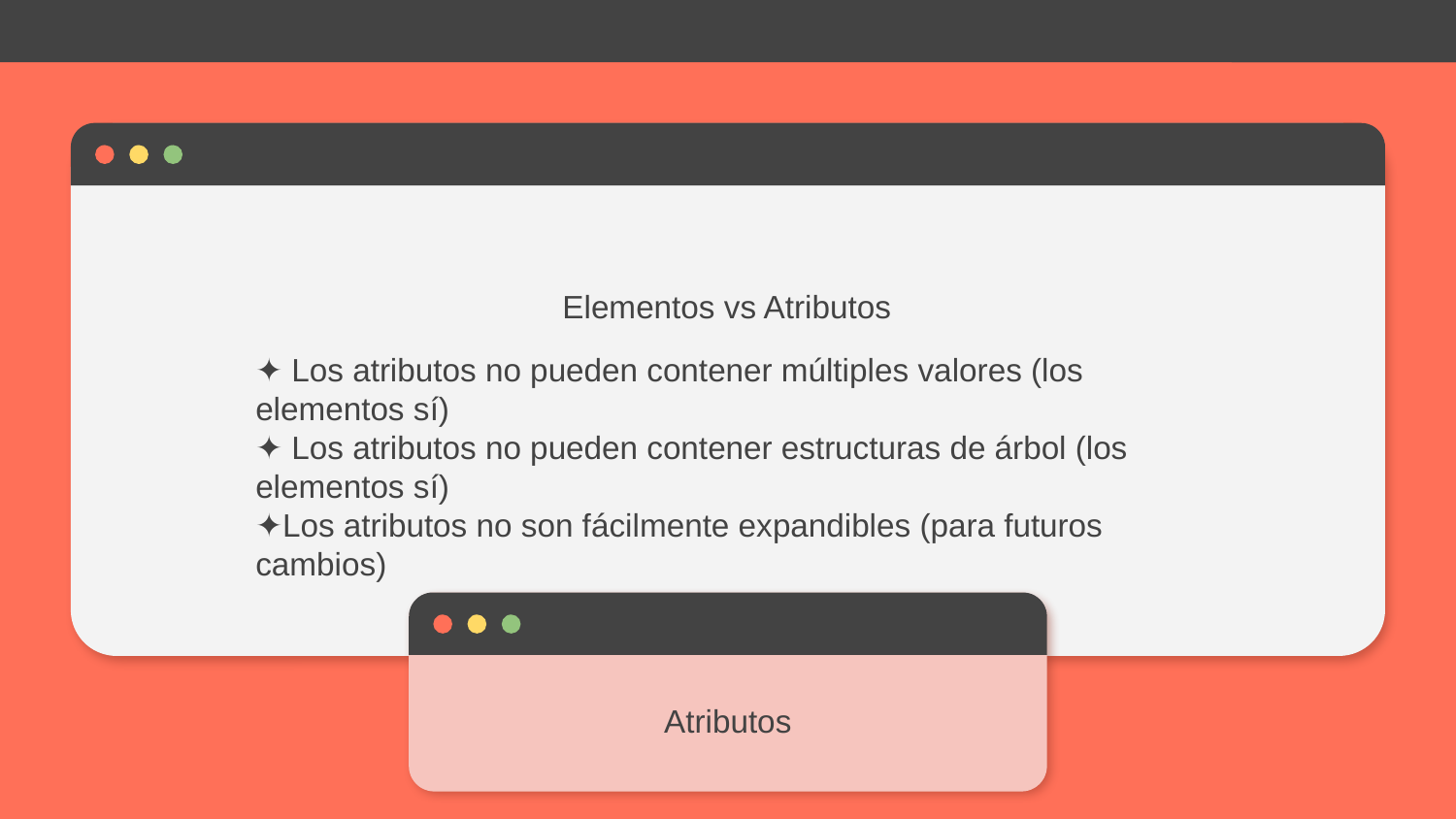

Elementos vs Atributos
✦ Los atributos no pueden contener múltiples valores (los elementos sí)
✦ Los atributos no pueden contener estructuras de árbol (los elementos sí)
✦Los atributos no son fácilmente expandibles (para futuros cambios)

# Atributos